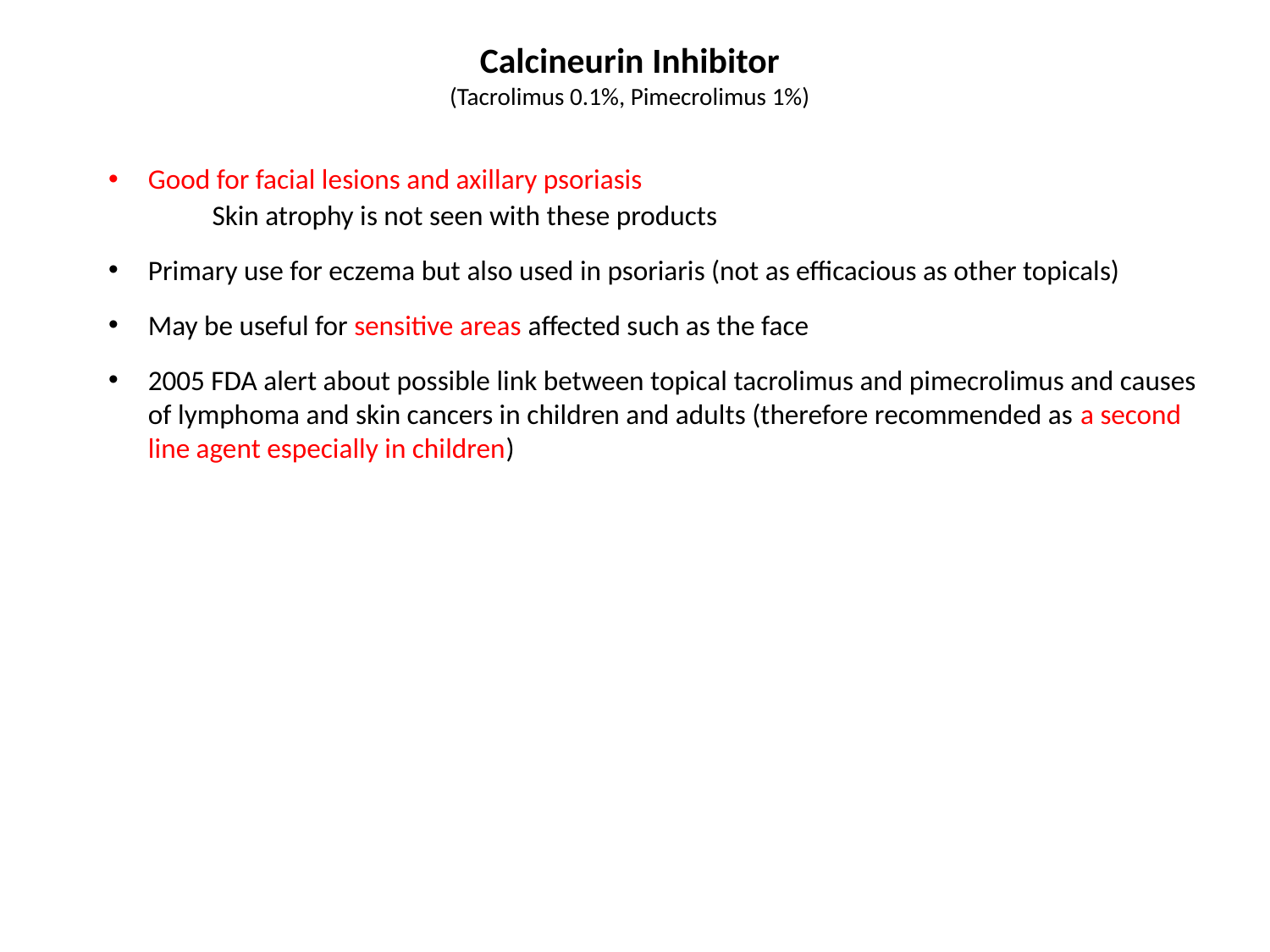

Calcineurin Inhibitor
(Tacrolimus 0.1%, Pimecrolimus 1%)
Good for facial lesions and axillary psoriasis
Skin atrophy is not seen with these products
Primary use for eczema but also used in psoriaris (not as efficacious as other topicals)
May be useful for sensitive areas affected such as the face
2005 FDA alert about possible link between topical tacrolimus and pimecrolimus and causes of lymphoma and skin cancers in children and adults (therefore recommended as a second line agent especially in children)